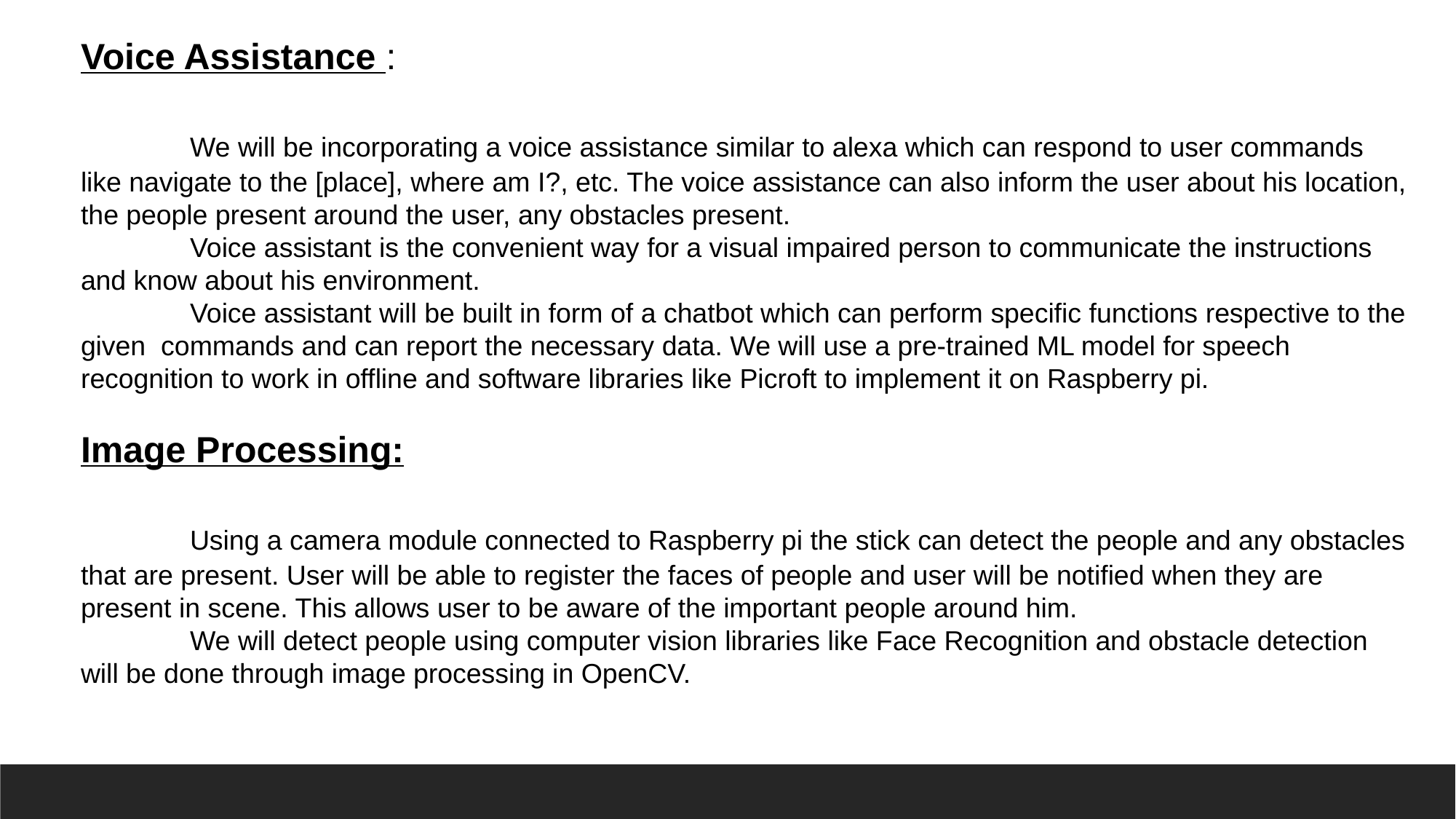

Voice Assistance :

	We will be incorporating a voice assistance similar to alexa which can respond to user commands like navigate to the [place], where am I?, etc. The voice assistance can also inform the user about his location, the people present around the user, any obstacles present.
	Voice assistant is the convenient way for a visual impaired person to communicate the instructions and know about his environment.
	Voice assistant will be built in form of a chatbot which can perform specific functions respective to the given  commands and can report the necessary data. We will use a pre-trained ML model for speech recognition to work in offline and software libraries like Picroft to implement it on Raspberry pi.

Image Processing:

	Using a camera module connected to Raspberry pi the stick can detect the people and any obstacles that are present. User will be able to register the faces of people and user will be notified when they are present in scene. This allows user to be aware of the important people around him.
	We will detect people using computer vision libraries like Face Recognition and obstacle detection will be done through image processing in OpenCV.